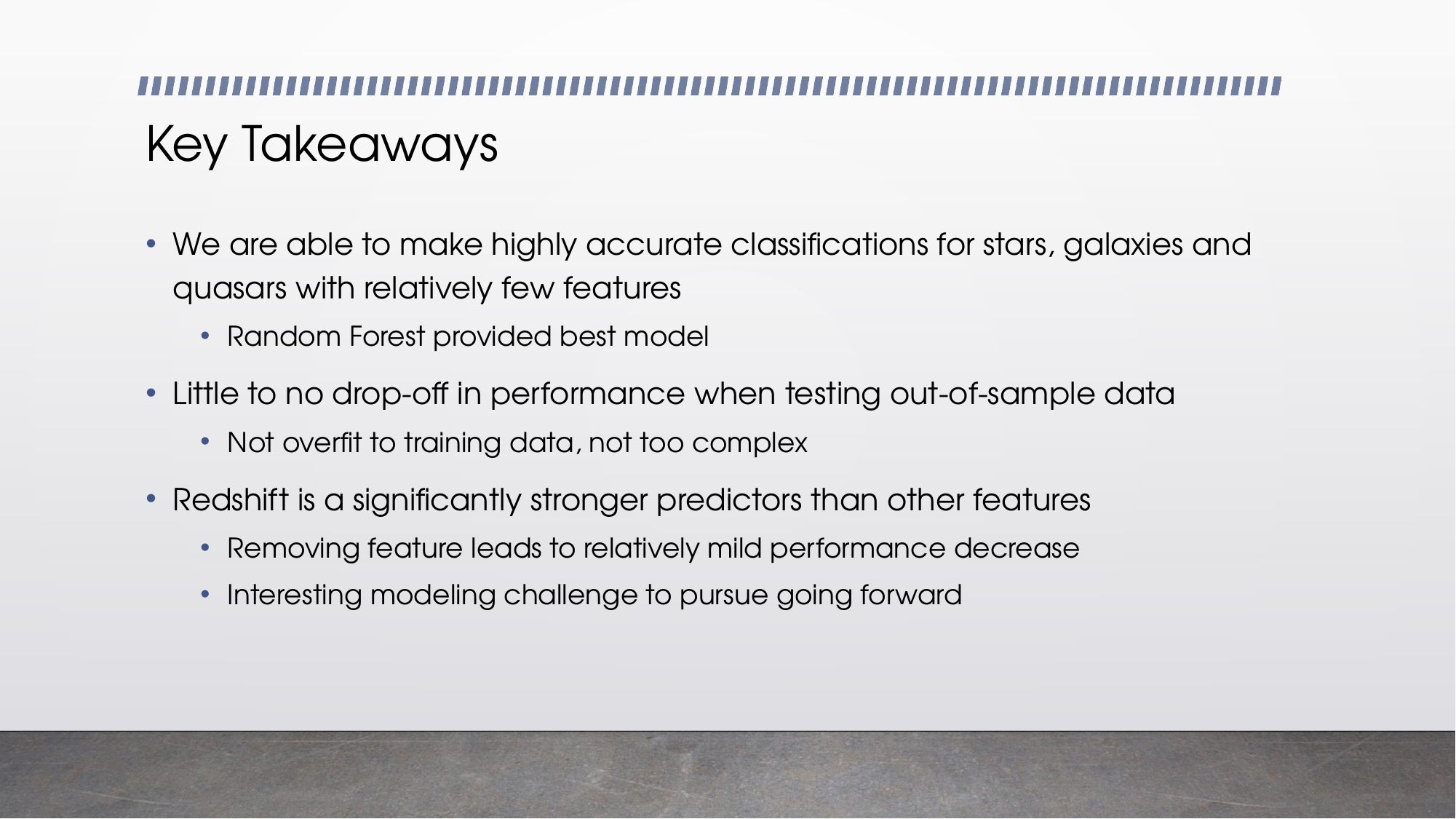

# Key Takeaways
We are able to make highly accurate classifications for stars, galaxies and quasars with relatively few features
Random Forest provided best model
Little to no drop-off in performance when testing out-of-sample data
Not overfit to training data, not too complex
Redshift is a significantly stronger predictors than other features
Removing feature leads to relatively mild performance decrease
Interesting modeling challenge to pursue going forward